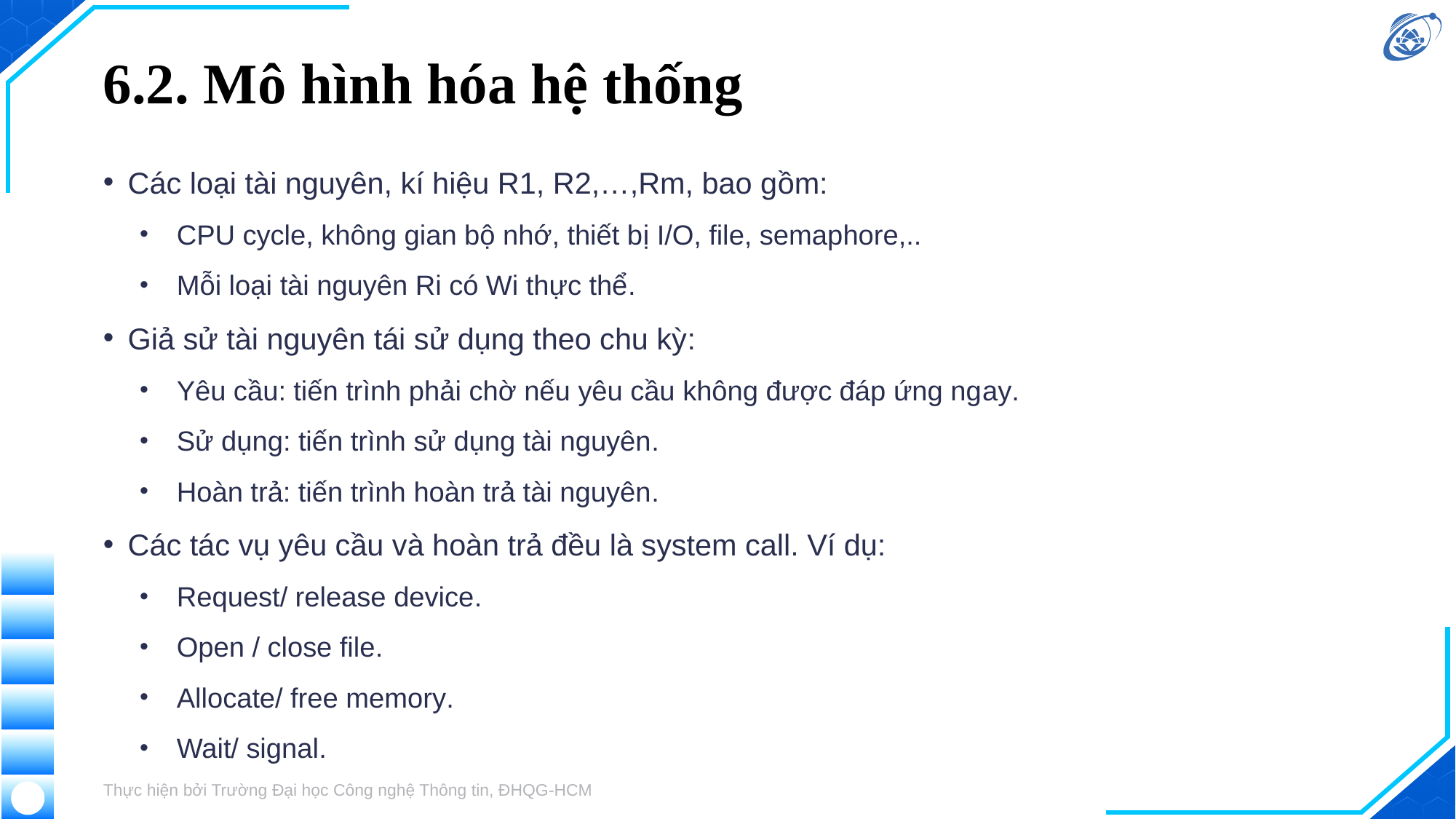

# 6.2. Mô hình hóa hệ thống
Các loại tài nguyên, kí hiệu R1, R2,…,Rm, bao gồm:
CPU cycle, không gian bộ nhớ, thiết bị I/O, file, semaphore,..
Mỗi loại tài nguyên Ri có Wi thực thể.
Giả sử tài nguyên tái sử dụng theo chu kỳ:
Yêu cầu: tiến trình phải chờ nếu yêu cầu không được đáp ứng ngay.
Sử dụng: tiến trình sử dụng tài nguyên.
Hoàn trả: tiến trình hoàn trả tài nguyên.
Các tác vụ yêu cầu và hoàn trả đều là system call. Ví dụ:
Request/ release device.
Open / close file.
Allocate/ free memory.
Wait/ signal.
Thực hiện bởi Trường Đại học Công nghệ Thông tin, ĐHQG-HCM
14